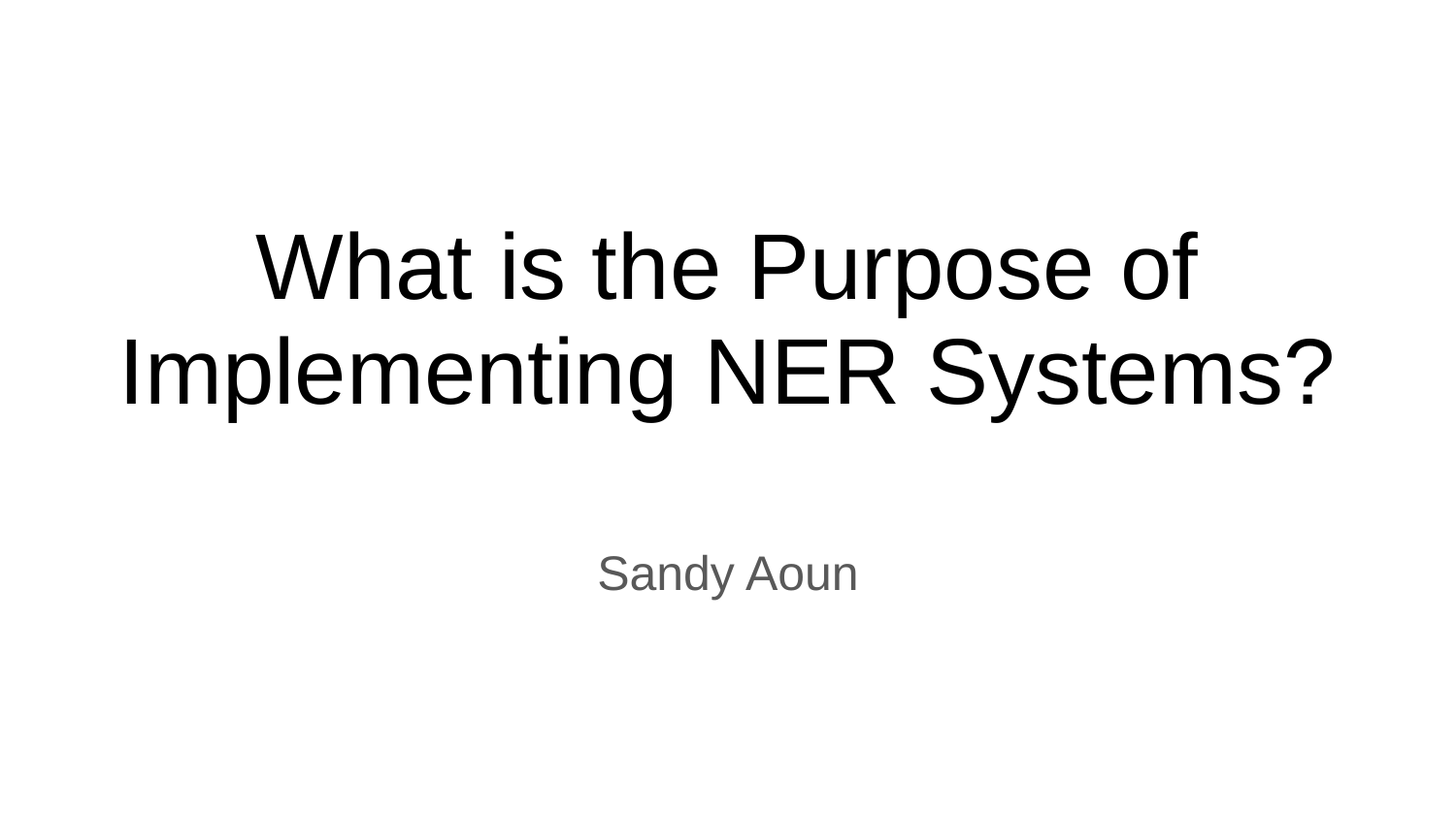

# What is the Purpose of Implementing NER Systems?
Sandy Aoun